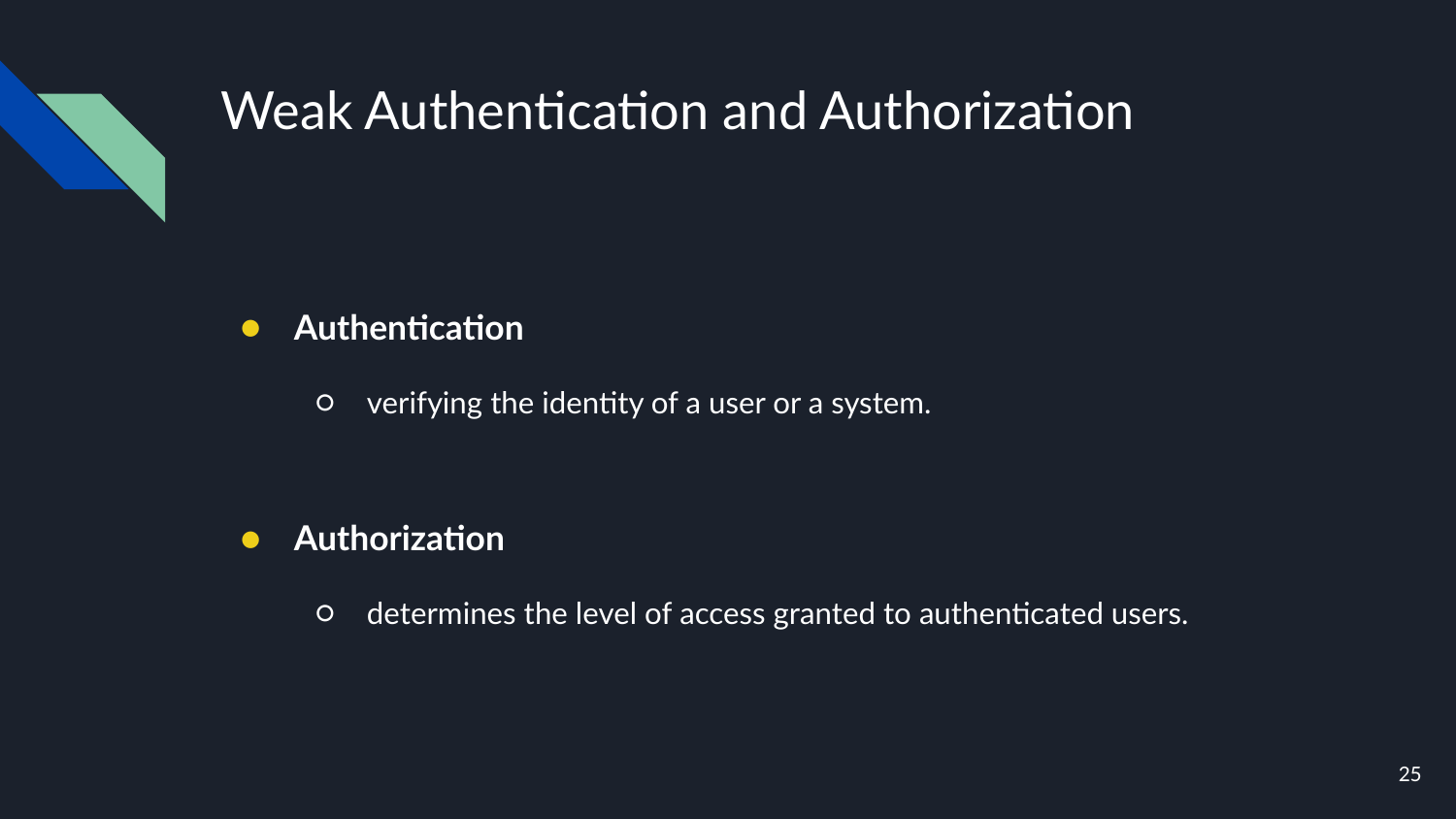

# Weak Authentication and Authorization
Authentication
verifying the identity of a user or a system.

Authorization
determines the level of access granted to authenticated users.
25